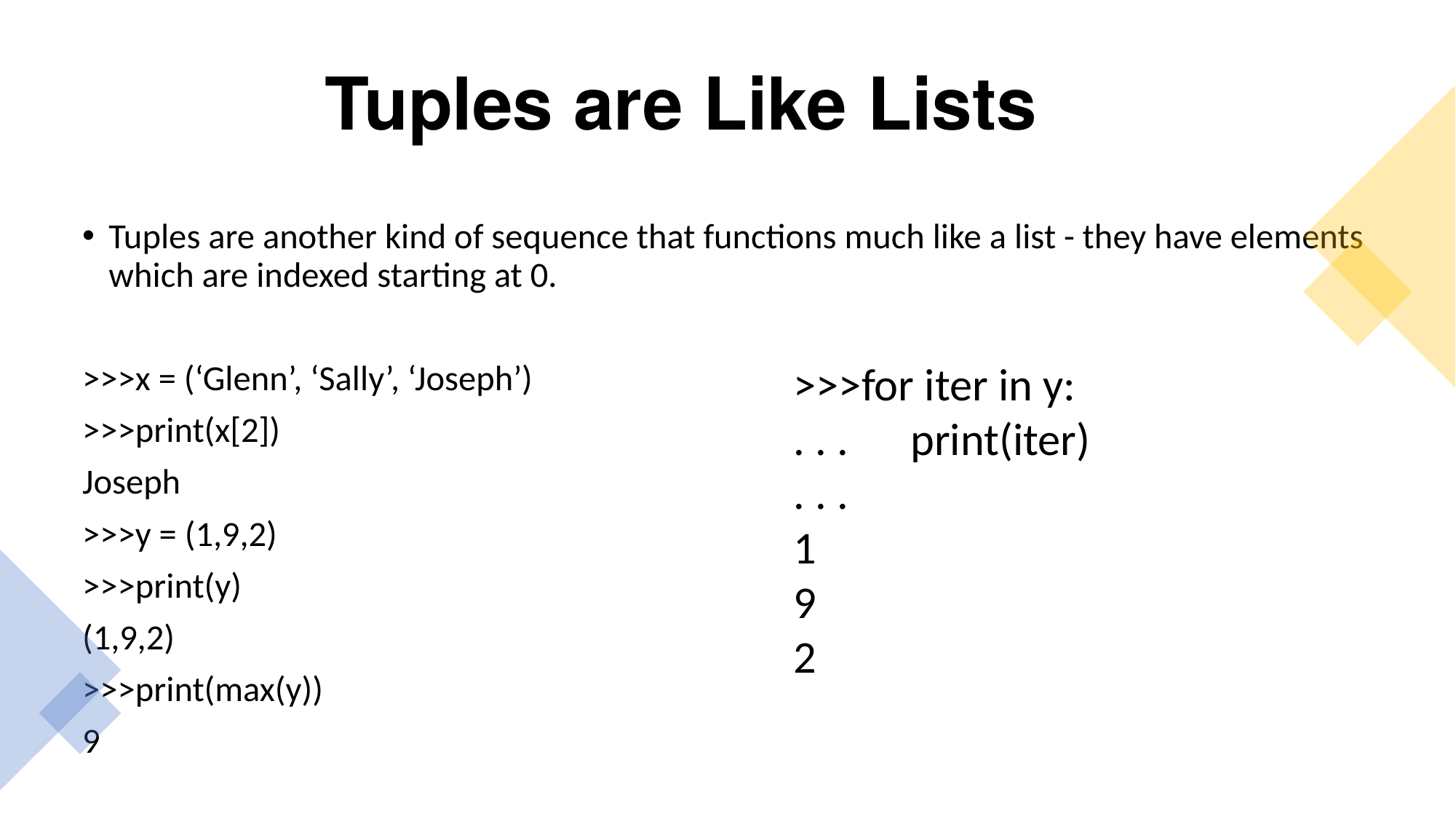

# Tuples are Like Lists

Tuples are another kind of sequence that functions much like a list - they have elements which are indexed starting at 0.

>>>x = (‘Glenn’, ‘Sally’, ‘Joseph’)
>>>print(x[2])
Joseph
>>>y = (1,9,2)
>>>print(y)
(1,9,2)
>>>print(max(y))
9

>>>for iter in y:
. . .      print(iter)
. . .
1
9
2